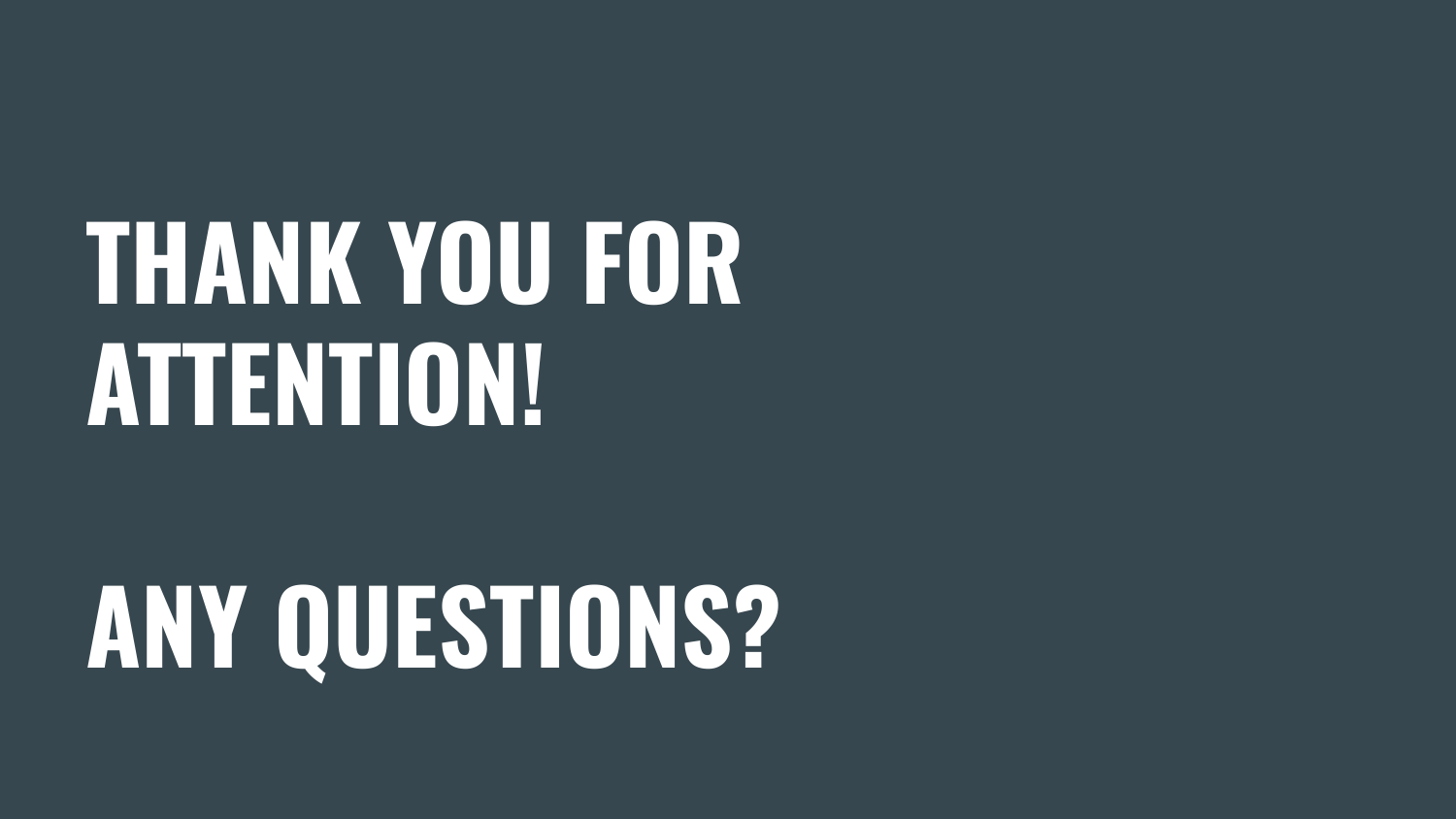

#
THANK YOU FOR ATTENTION!

ANY QUESTIONS?